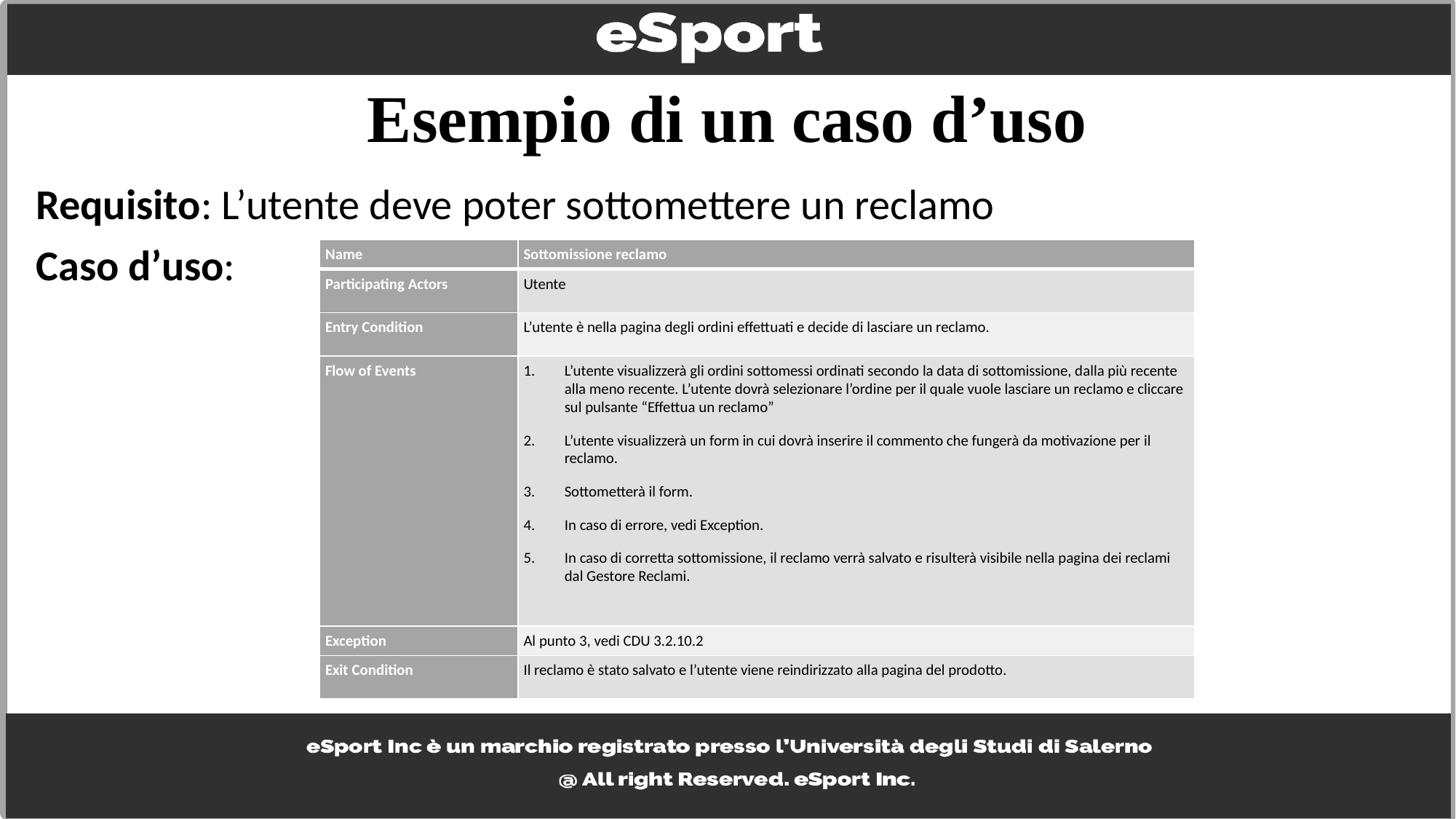

# Esempio di un caso d’uso
Requisito: L’utente deve poter sottomettere un reclamo
Caso d’uso:

| Name | Sottomissione reclamo |
| --- | --- |
| Participating Actors | Utente |
| Entry Condition | L’utente è nella pagina degli ordini effettuati e decide di lasciare un reclamo. |
| Flow of Events | L’utente visualizzerà gli ordini sottomessi ordinati secondo la data di sottomissione, dalla più recente alla meno recente. L’utente dovrà selezionare l’ordine per il quale vuole lasciare un reclamo e cliccare sul pulsante “Effettua un reclamo” L’utente visualizzerà un form in cui dovrà inserire il commento che fungerà da motivazione per il reclamo. Sottometterà il form. In caso di errore, vedi Exception. In caso di corretta sottomissione, il reclamo verrà salvato e risulterà visibile nella pagina dei reclami dal Gestore Reclami. |
| Exception | Al punto 3, vedi CDU 3.2.10.2 |
| Exit Condition | Il reclamo è stato salvato e l’utente viene reindirizzato alla pagina del prodotto. |